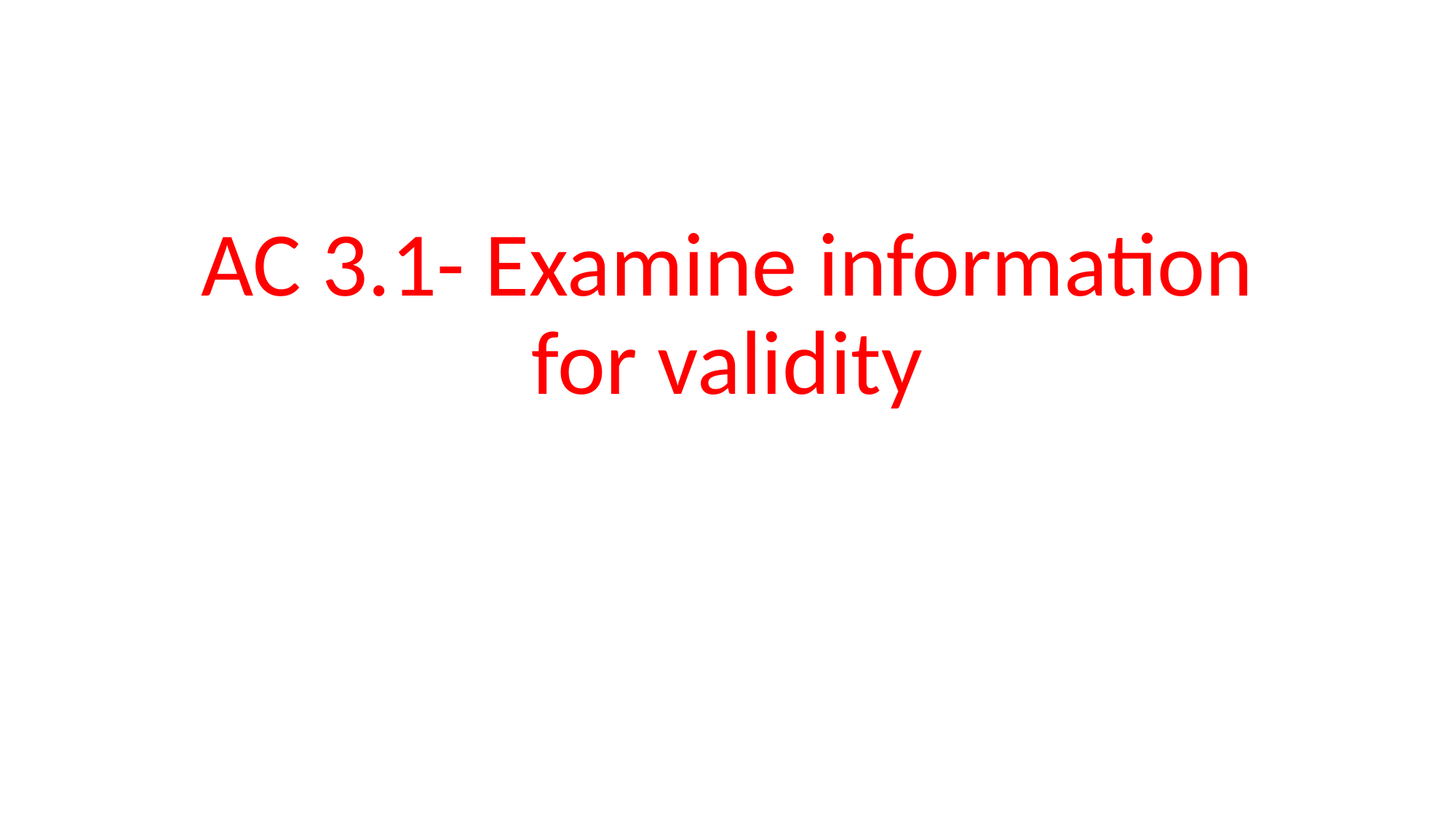

# AC 3.1- Examine information for validity